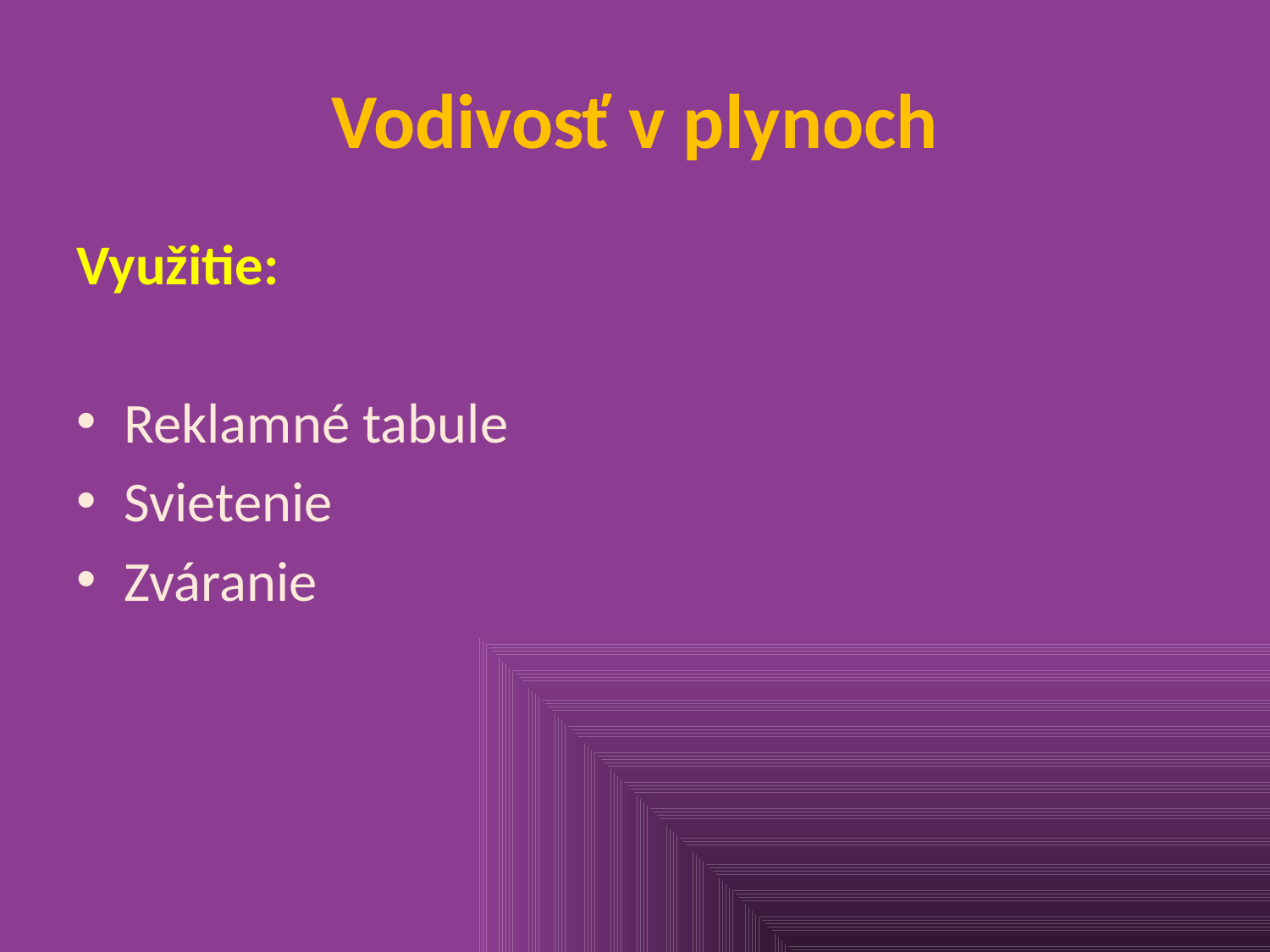

# Vodivosť v plynoch
Využitie:

Reklamné tabule
Svietenie
Zváranie